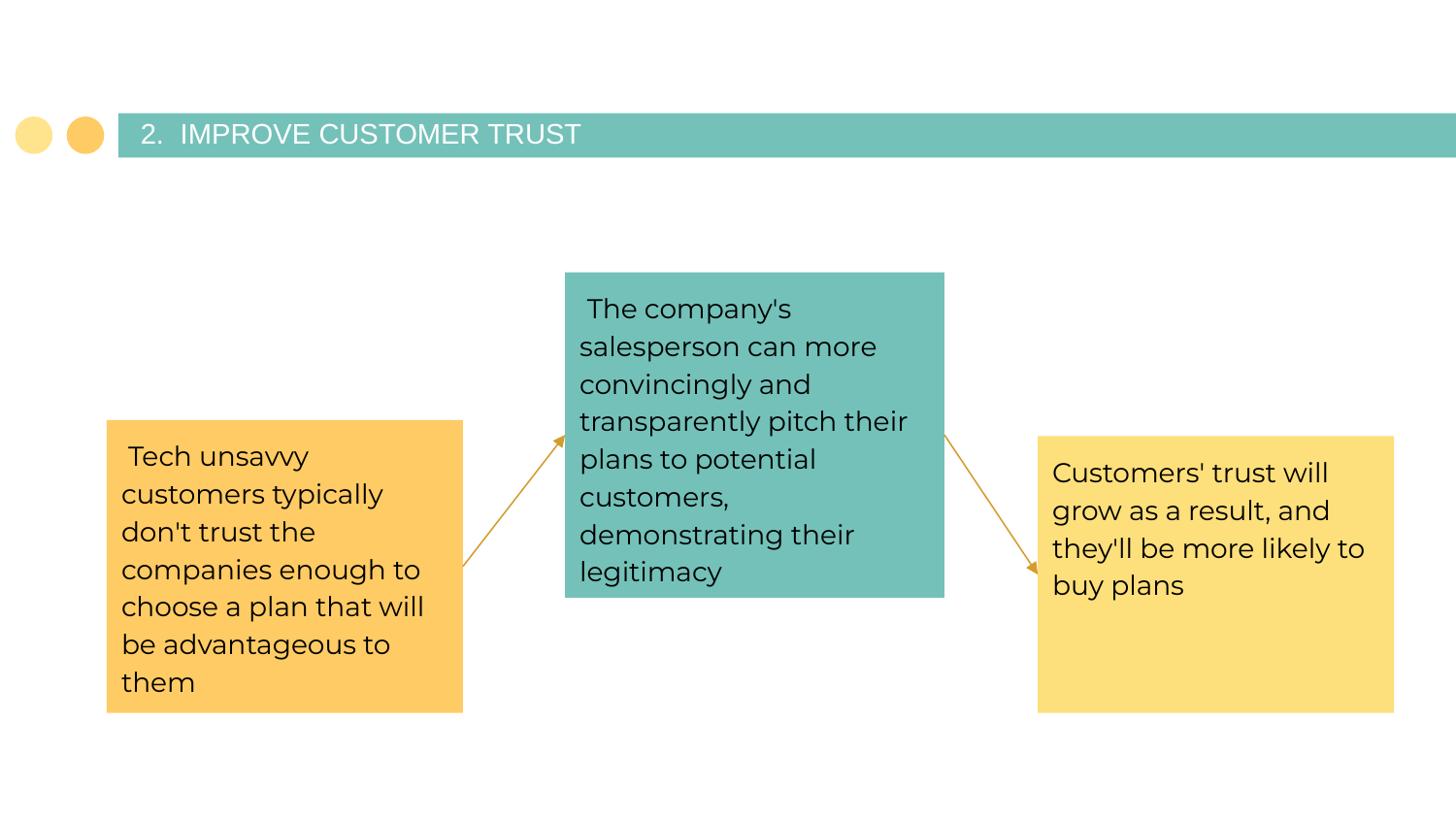

2.  IMPROVE CUSTOMER TRUST
 The company's salesperson can more convincingly and transparently pitch their plans to potential customers, demonstrating their legitimacy
 Tech unsavvy customers typically don't trust the companies enough to choose a plan that will be advantageous to them

Customers' trust will grow as a result, and they'll be more likely to buy plans